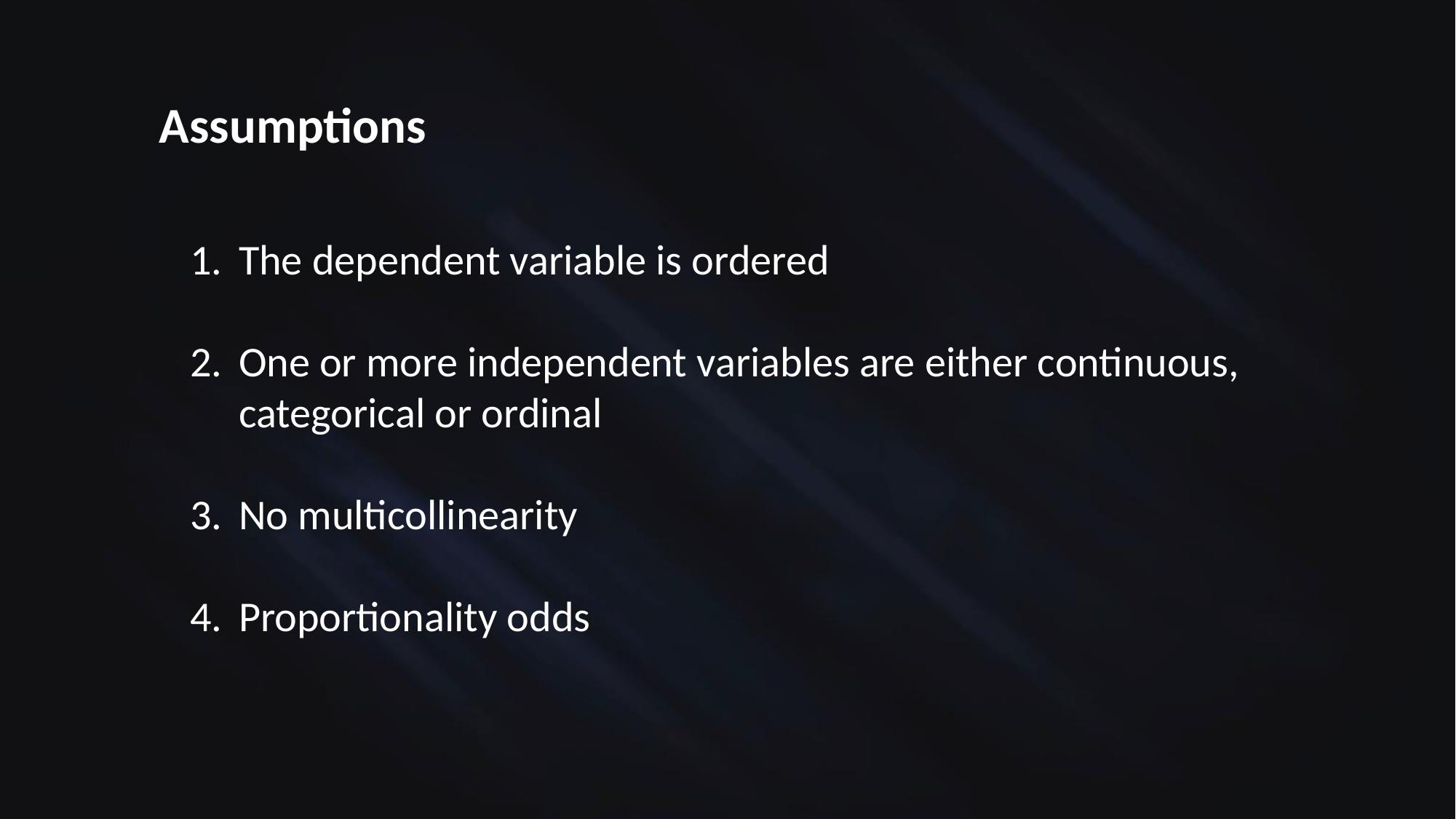

Assumptions
The dependent variable is ordered

One or more independent variables are either continuous, categorical or ordinal

No multicollinearity

Proportionality odds